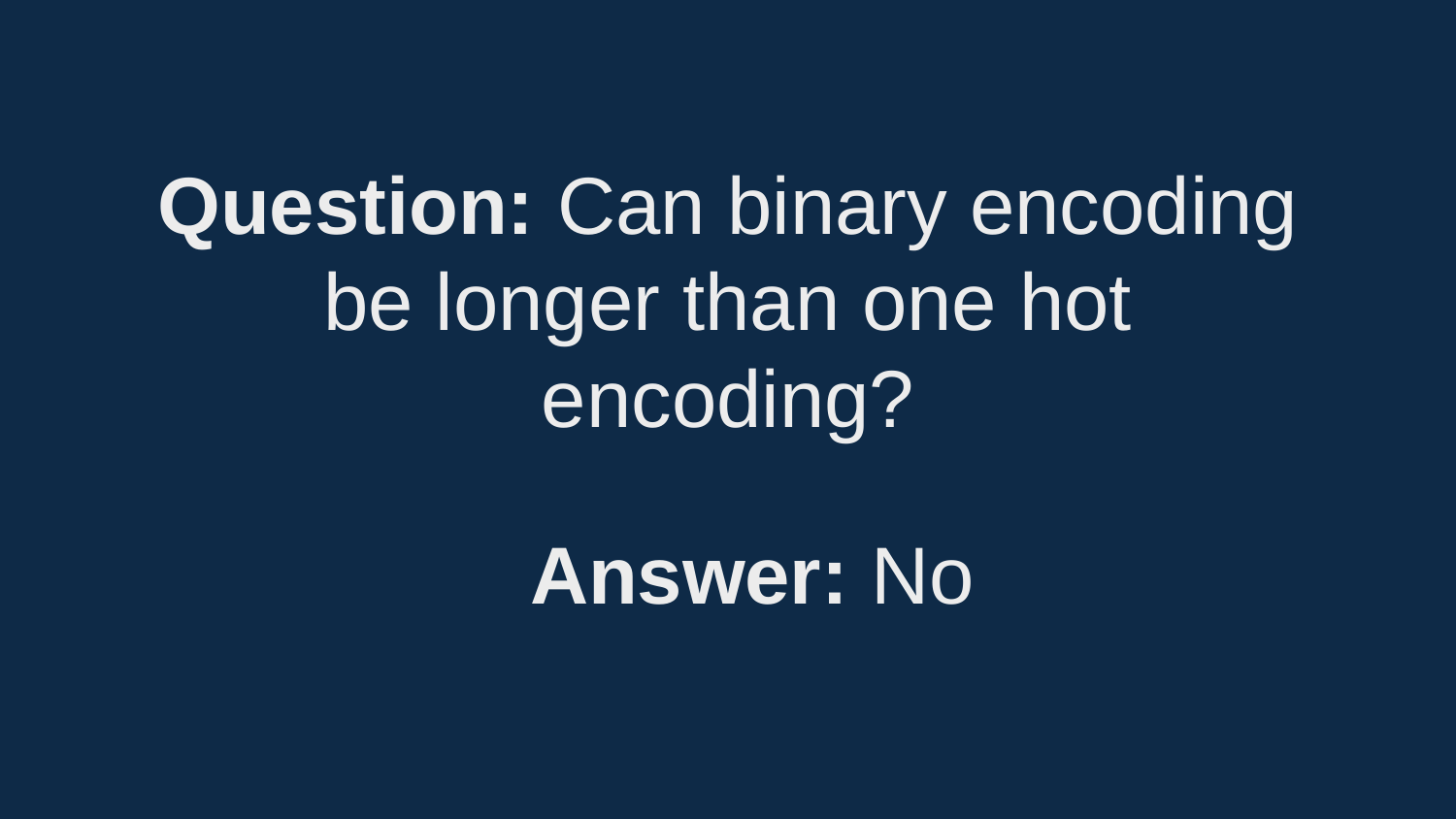

Question: Can binary encoding be longer than one hot encoding?
Answer: No